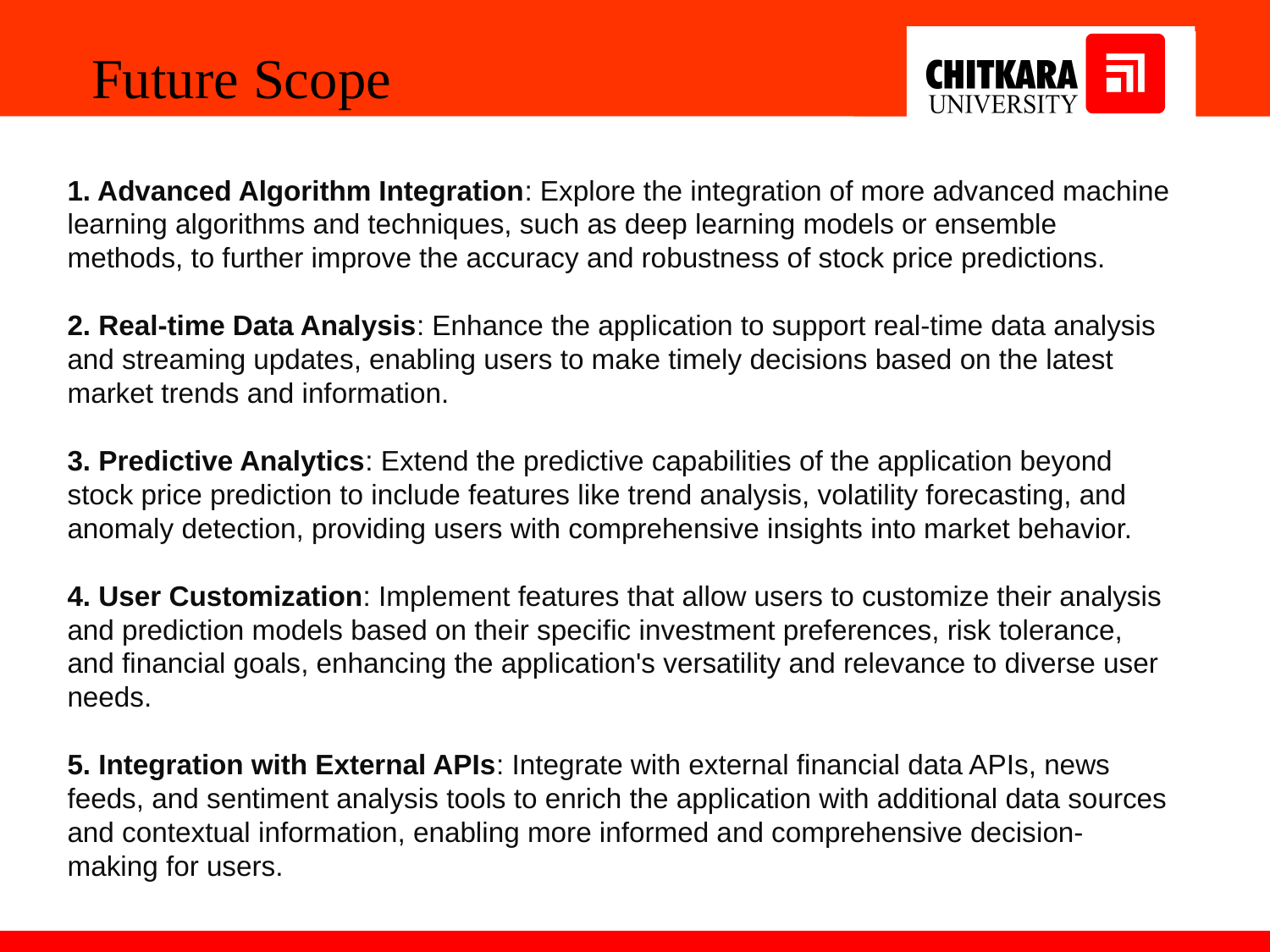

Future Scope
1. Advanced Algorithm Integration: Explore the integration of more advanced machine learning algorithms and techniques, such as deep learning models or ensemble methods, to further improve the accuracy and robustness of stock price predictions.

2. Real-time Data Analysis: Enhance the application to support real-time data analysis and streaming updates, enabling users to make timely decisions based on the latest market trends and information.

3. Predictive Analytics: Extend the predictive capabilities of the application beyond stock price prediction to include features like trend analysis, volatility forecasting, and anomaly detection, providing users with comprehensive insights into market behavior.

4. User Customization: Implement features that allow users to customize their analysis and prediction models based on their specific investment preferences, risk tolerance, and financial goals, enhancing the application's versatility and relevance to diverse user needs.

5. Integration with External APIs: Integrate with external financial data APIs, news feeds, and sentiment analysis tools to enrich the application with additional data sources and contextual information, enabling more informed and comprehensive decision-making for users.